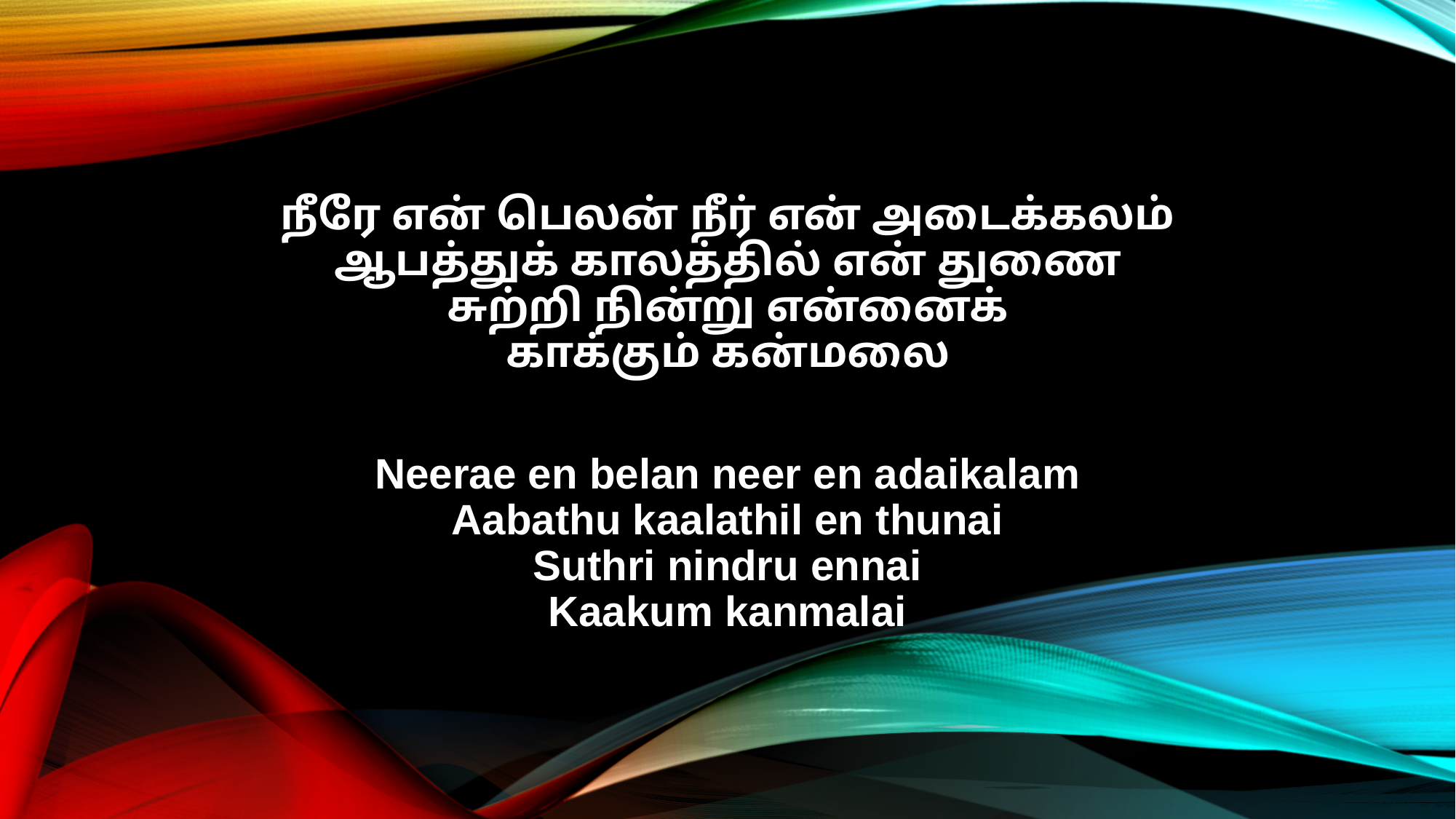

நீரே என் பெலன் நீர் என் அடைக்கலம்
ஆபத்துக் காலத்தில் என் துணை
சுற்றி நின்று என்னைக்
காக்கும் கன்மலை

Neerae en belan neer en adaikalam
Aabathu kaalathil en thunai
Suthri nindru ennai
Kaakum kanmalai